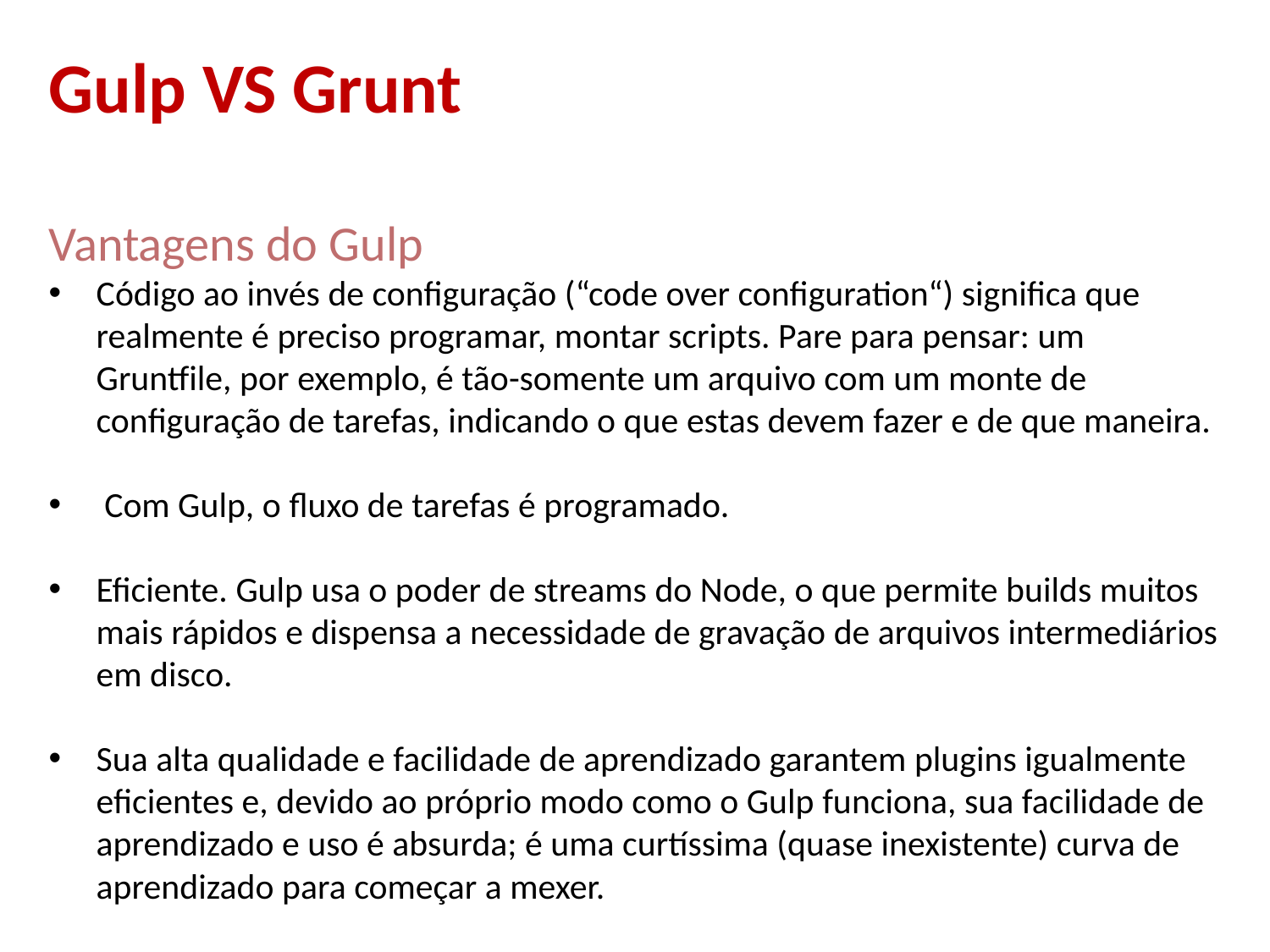

Gulp VS Grunt

Vantagens do Gulp
Código ao invés de configuração (“code over configuration“) significa que realmente é preciso programar, montar scripts. Pare para pensar: um Gruntfile, por exemplo, é tão-somente um arquivo com um monte de configuração de tarefas, indicando o que estas devem fazer e de que maneira.

 Com Gulp, o fluxo de tarefas é programado.

Eficiente. Gulp usa o poder de streams do Node, o que permite builds muitos mais rápidos e dispensa a necessidade de gravação de arquivos intermediários em disco.

Sua alta qualidade e facilidade de aprendizado garantem plugins igualmente eficientes e, devido ao próprio modo como o Gulp funciona, sua facilidade de aprendizado e uso é absurda; é uma curtíssima (quase inexistente) curva de aprendizado para começar a mexer.